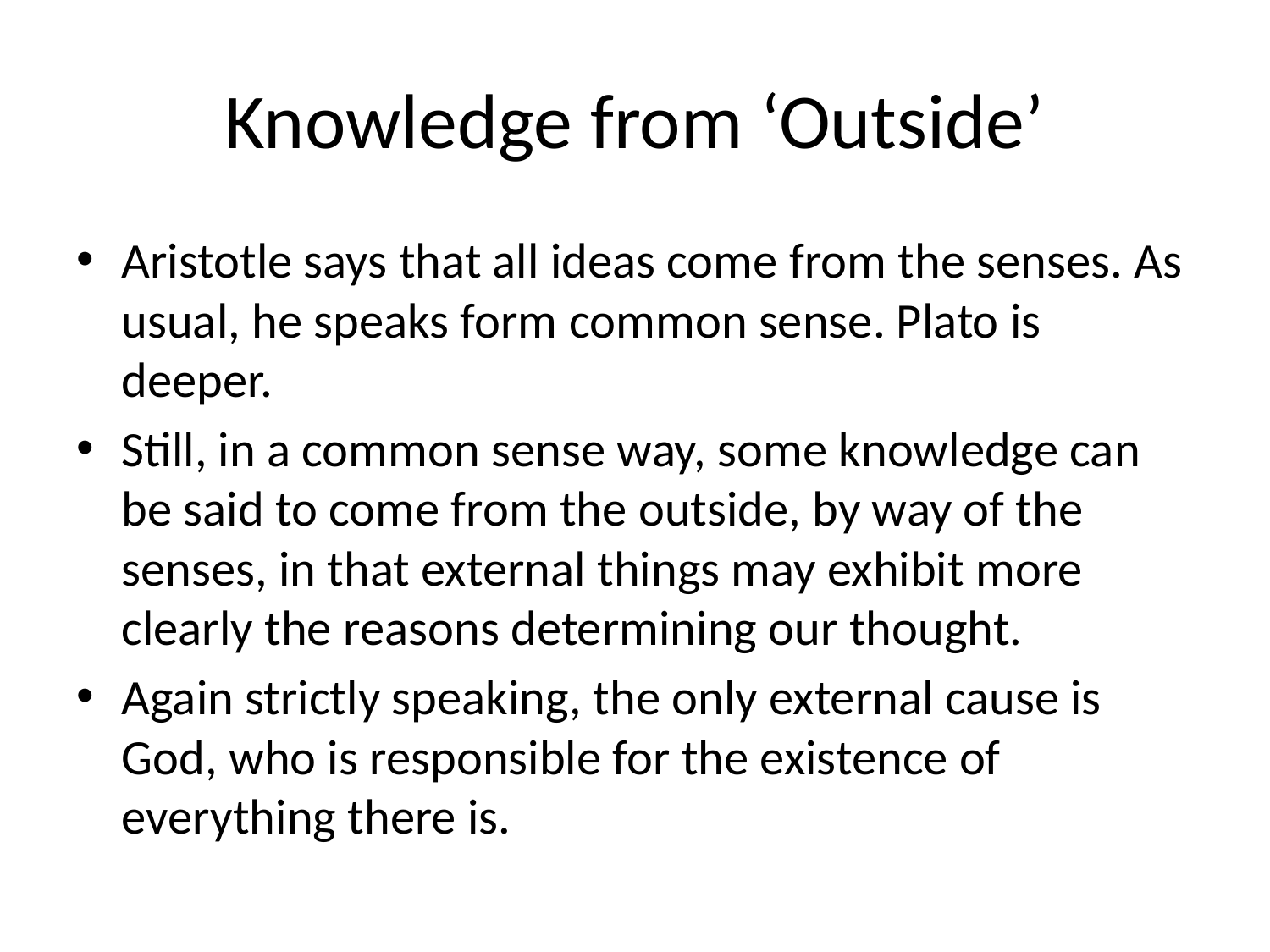

# Knowledge from ‘Outside’
Aristotle says that all ideas come from the senses. As usual, he speaks form common sense. Plato is deeper.
Still, in a common sense way, some knowledge can be said to come from the outside, by way of the senses, in that external things may exhibit more clearly the reasons determining our thought.
Again strictly speaking, the only external cause is God, who is responsible for the existence of everything there is.